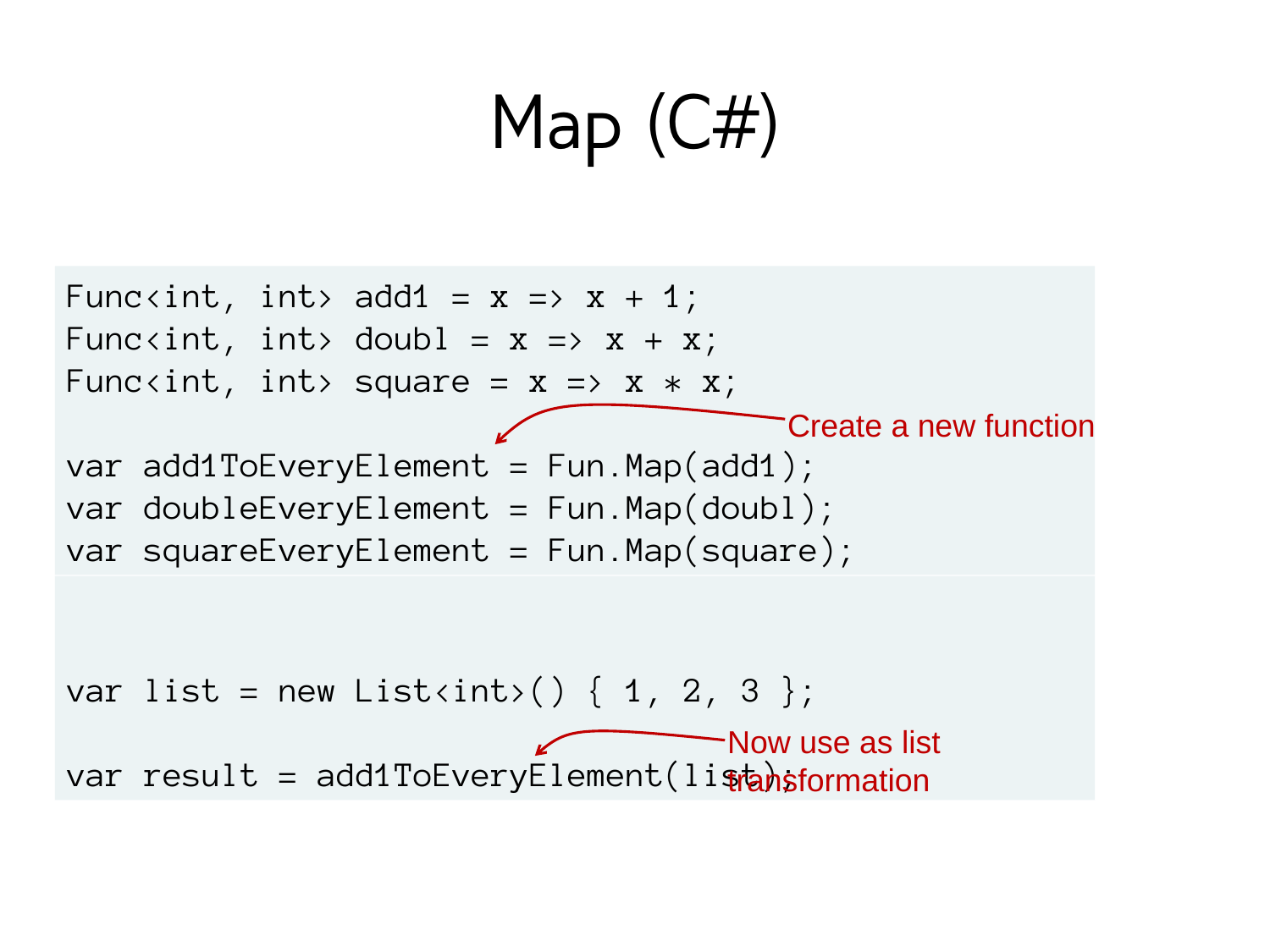

# Map (C#)
Func<int, int> add1 = x => x + 1;
Func<int, int> doubl = x => x + x;
Func<int, int> square = x => x * x;

var add1ToEveryElement = Fun.Map(add1);
var doubleEveryElement = Fun.Map(doubl);
var squareEveryElement = Fun.Map(square);

Create a new function

var list = new List<int>() { 1, 2, 3 };

var result = add1ToEveryElement(list);

Now use as list transformation